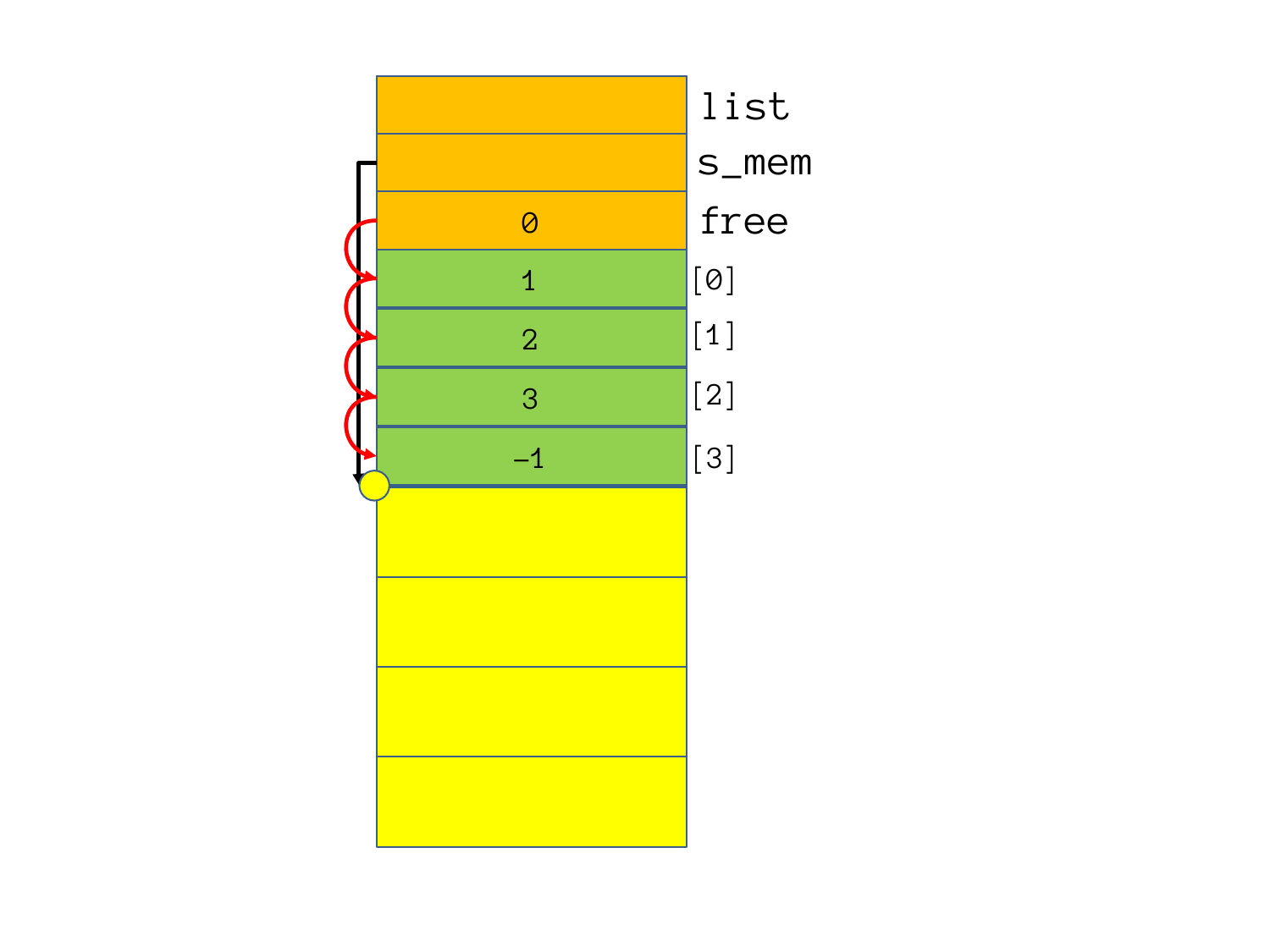

list

s_mem

free
0
1
[0]
[1]
2
[2]
3
-1
[3]